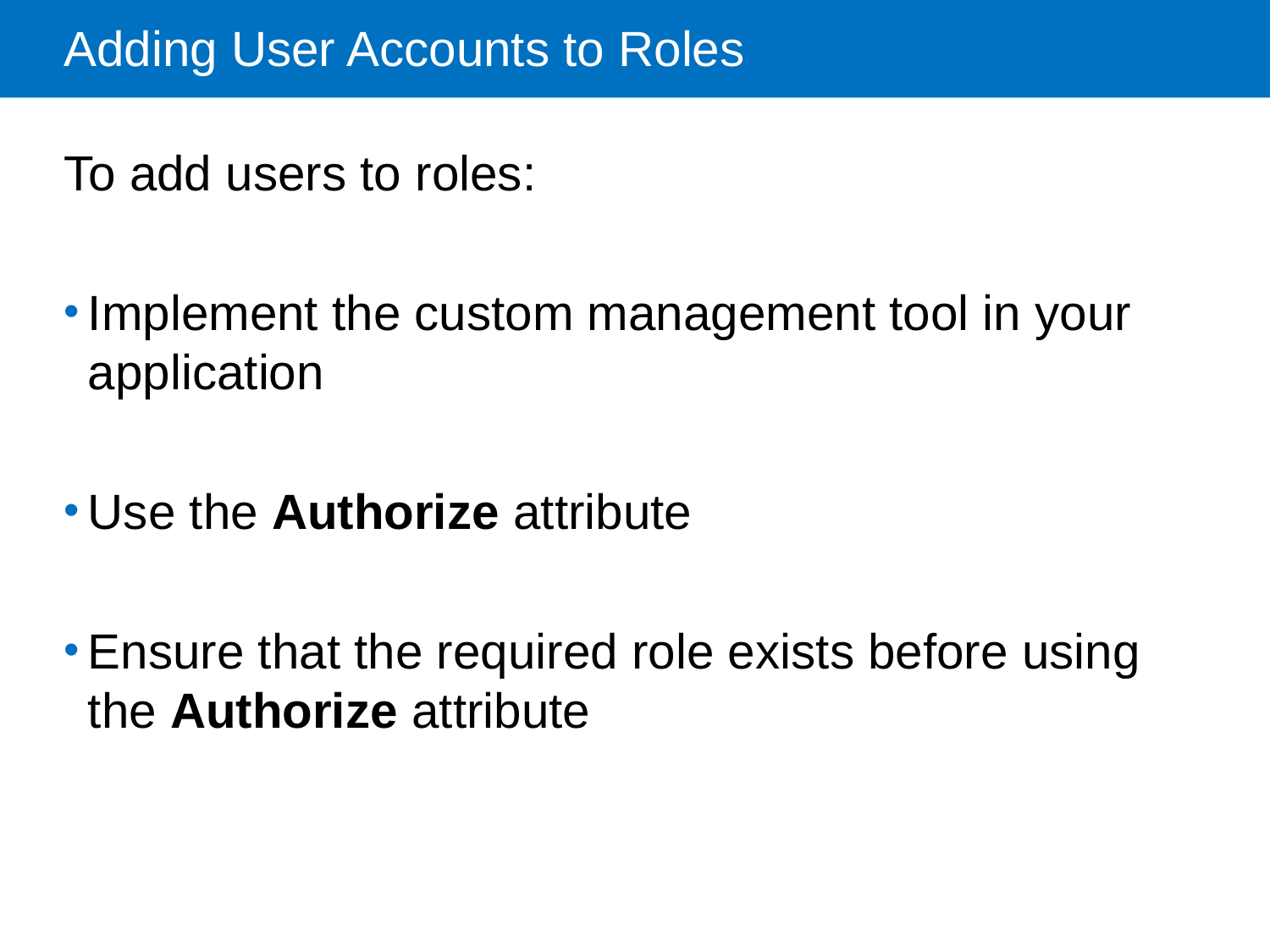

# Adding User Accounts to Roles
To add users to roles:

Implement the custom management tool in your application

Use the Authorize attribute

Ensure that the required role exists before using the Authorize attribute